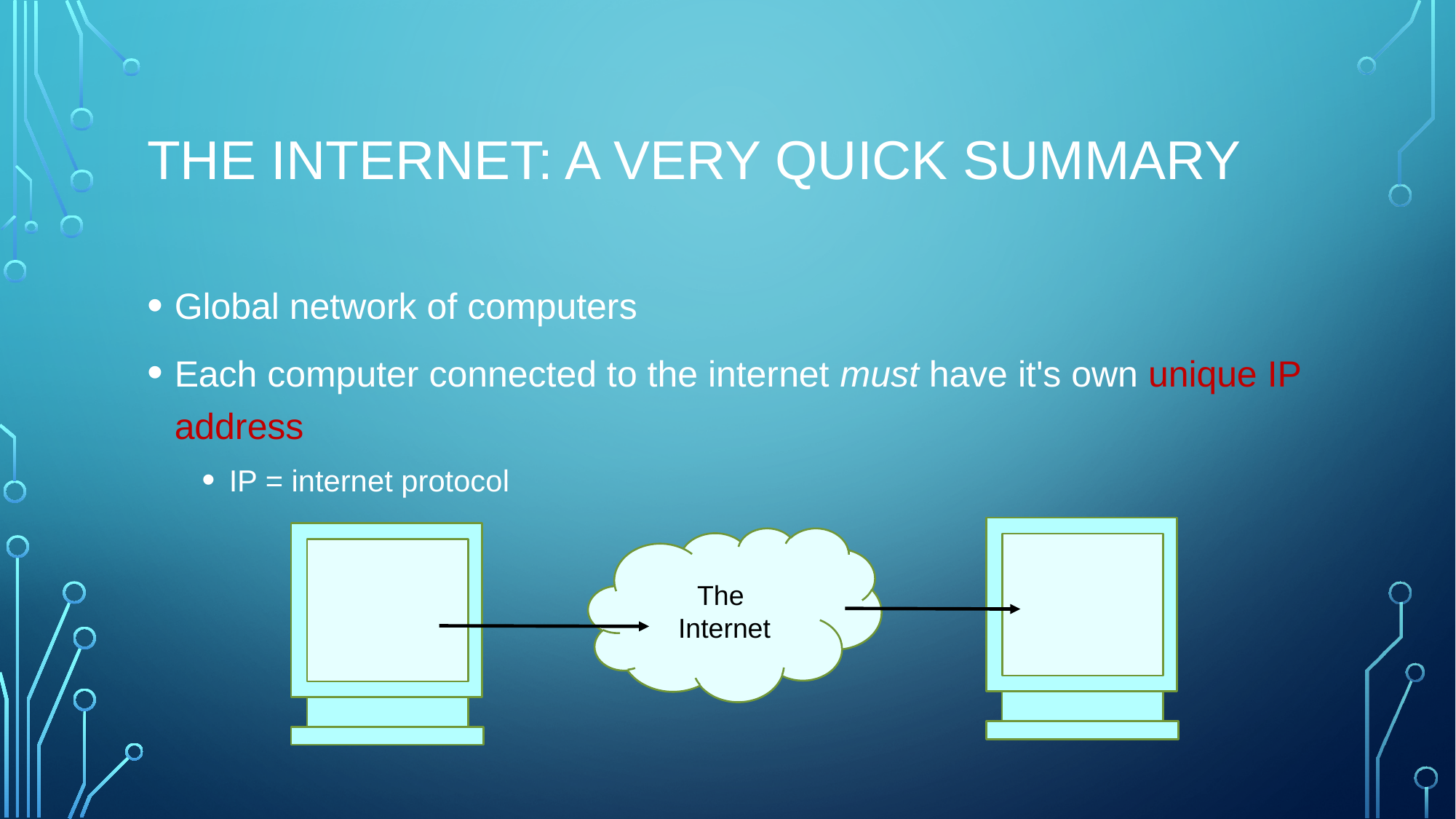

# The internet: A VERY quick summary
Global network of computers
Each computer connected to the internet must have it's own unique IP address
IP = internet protocol

The
Internet